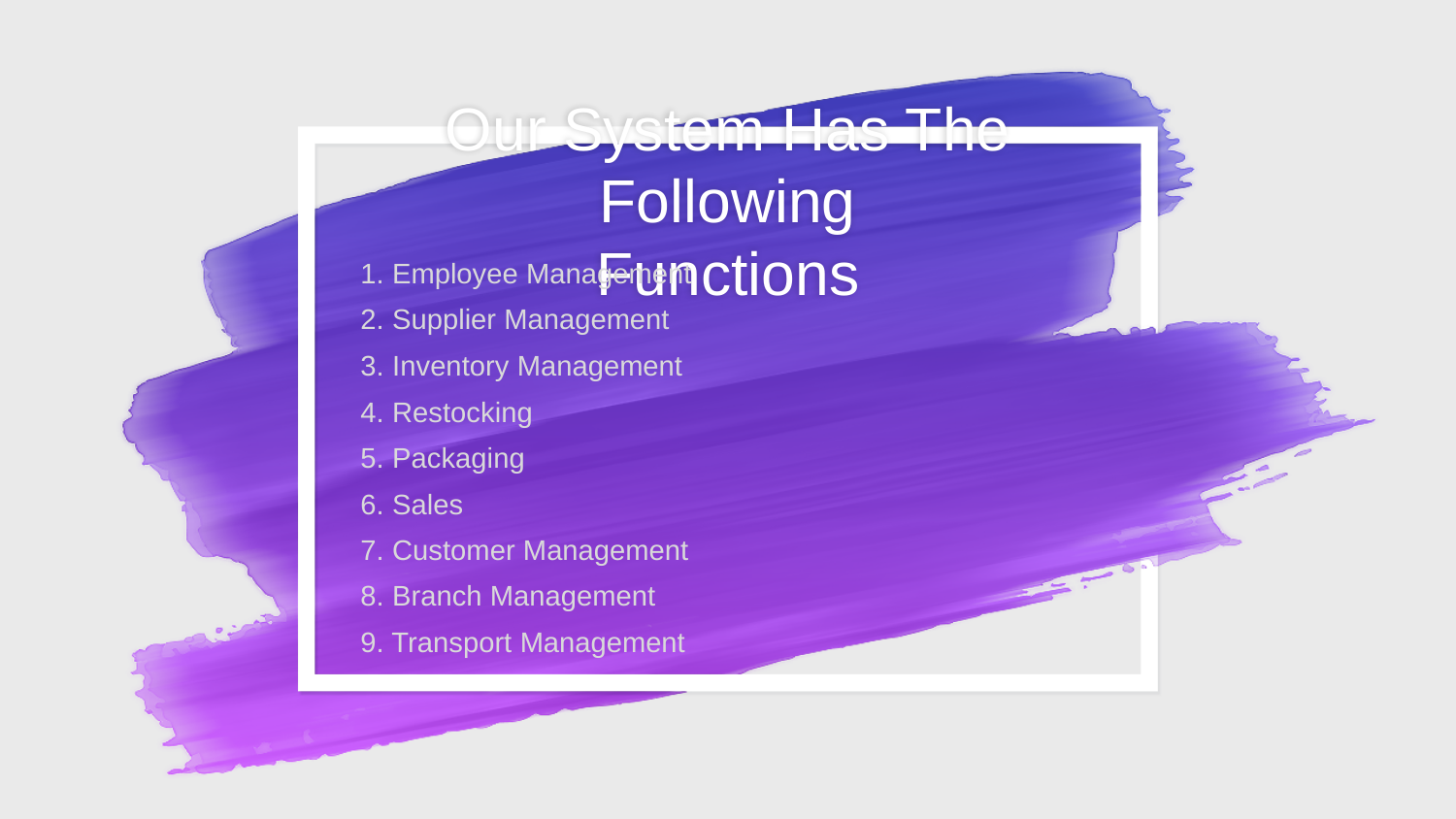

# Our System Has The Following Functions
1. Employee Management
2. Supplier Management
3. Inventory Management
4. Restocking
5. Packaging
6. Sales
7. Customer Management
8. Branch Management
9. Transport Management